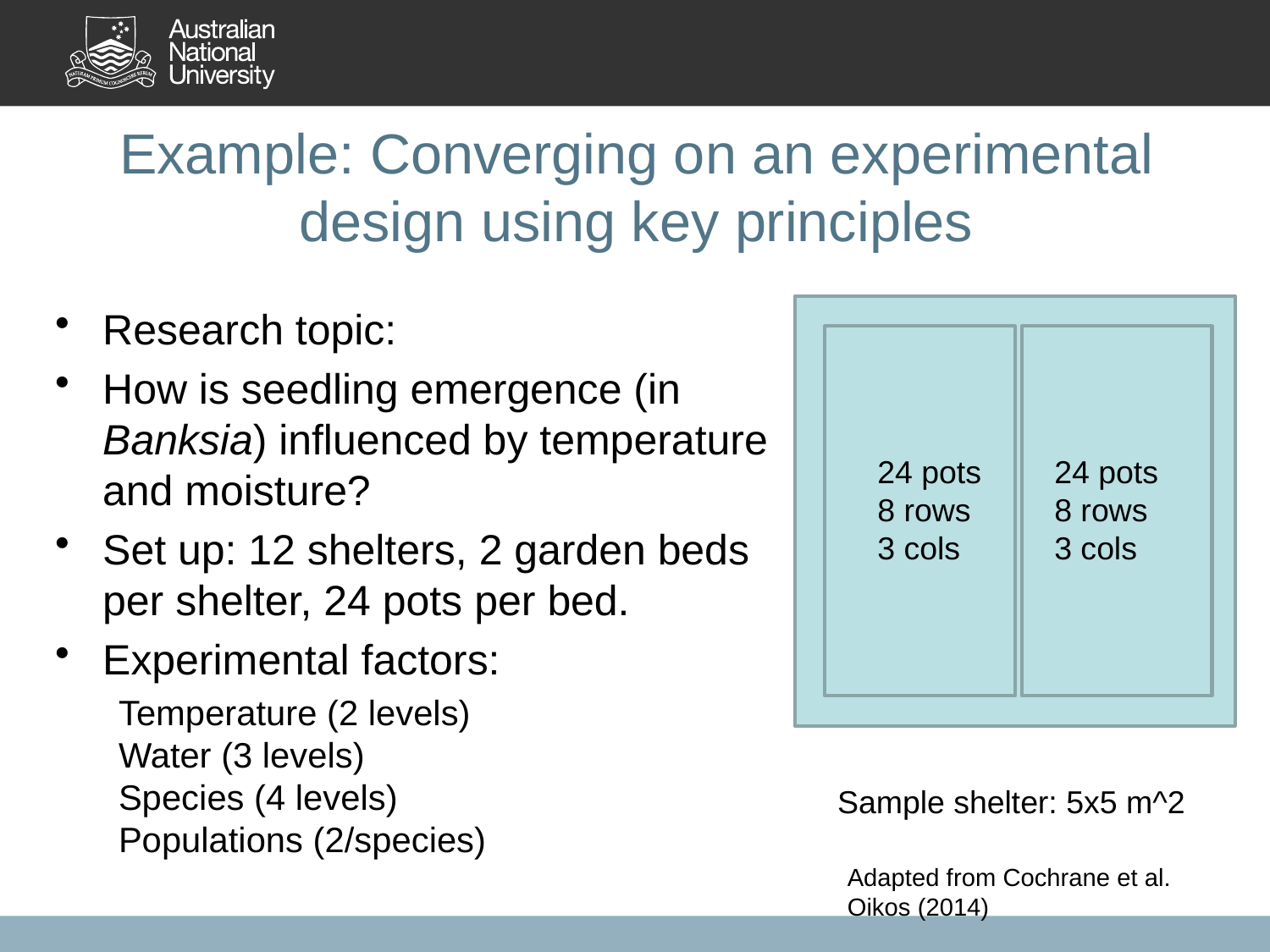

# Example: Converging on an experimental design using key principles
Research topic:
How is seedling emergence (in Banksia) influenced by temperature and moisture?
Set up: 12 shelters, 2 garden beds per shelter, 24 pots per bed.
Experimental factors:
Temperature (2 levels)   		  Water (3 levels)
Species (4 levels)     	             Populations (2/species)

24 pots
8 rows
3 cols
24 pots
8 rows
3 cols
Sample shelter: 5x5 m^2
Adapted from Cochrane et al. Oikos (2014)